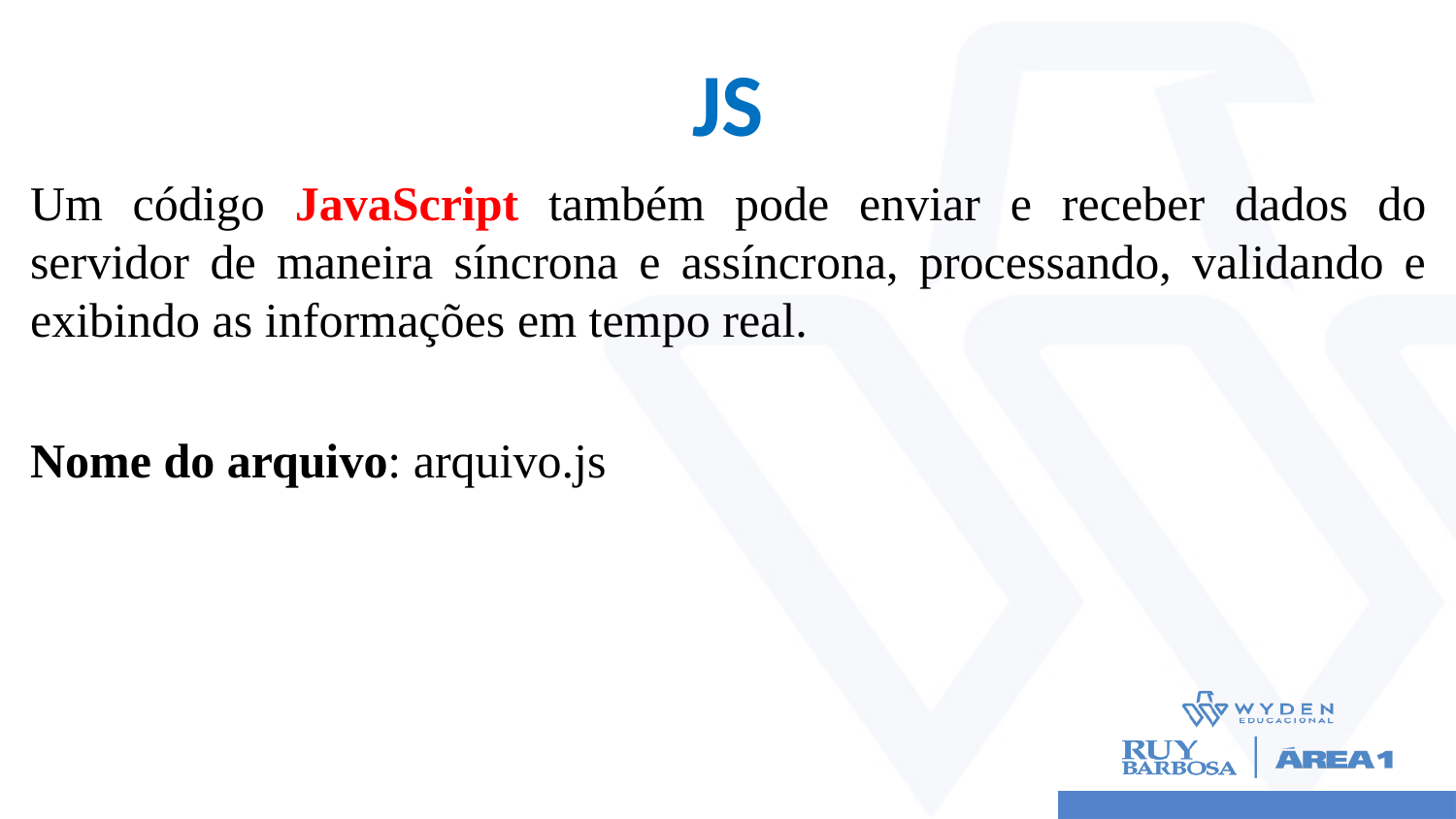

# JS
Um código JavaScript também pode enviar e receber dados do servidor de maneira síncrona e assíncrona, processando, validando e exibindo as informações em tempo real.

Nome do arquivo: arquivo.js